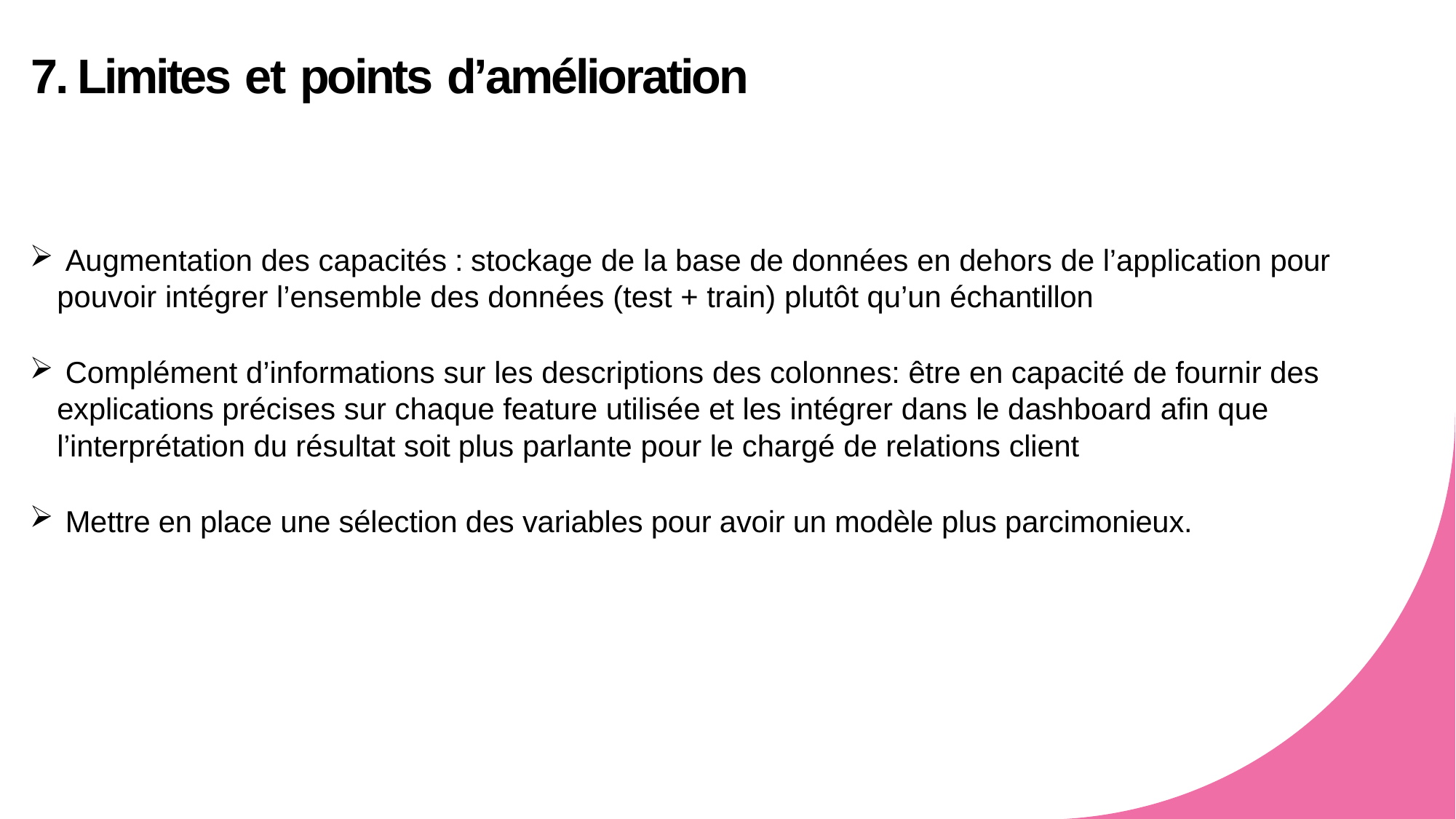

# 7. Limites et points d’amélioration
 Augmentation des capacités : stockage de la base de données en dehors de l’application pour pouvoir intégrer l’ensemble des données (test + train) plutôt qu’un échantillon

 Complément d’informations sur les descriptions des colonnes: être en capacité de fournir des explications précises sur chaque feature utilisée et les intégrer dans le dashboard afin que l’interprétation du résultat soit plus parlante pour le chargé de relations client

 Mettre en place une sélection des variables pour avoir un modèle plus parcimonieux.